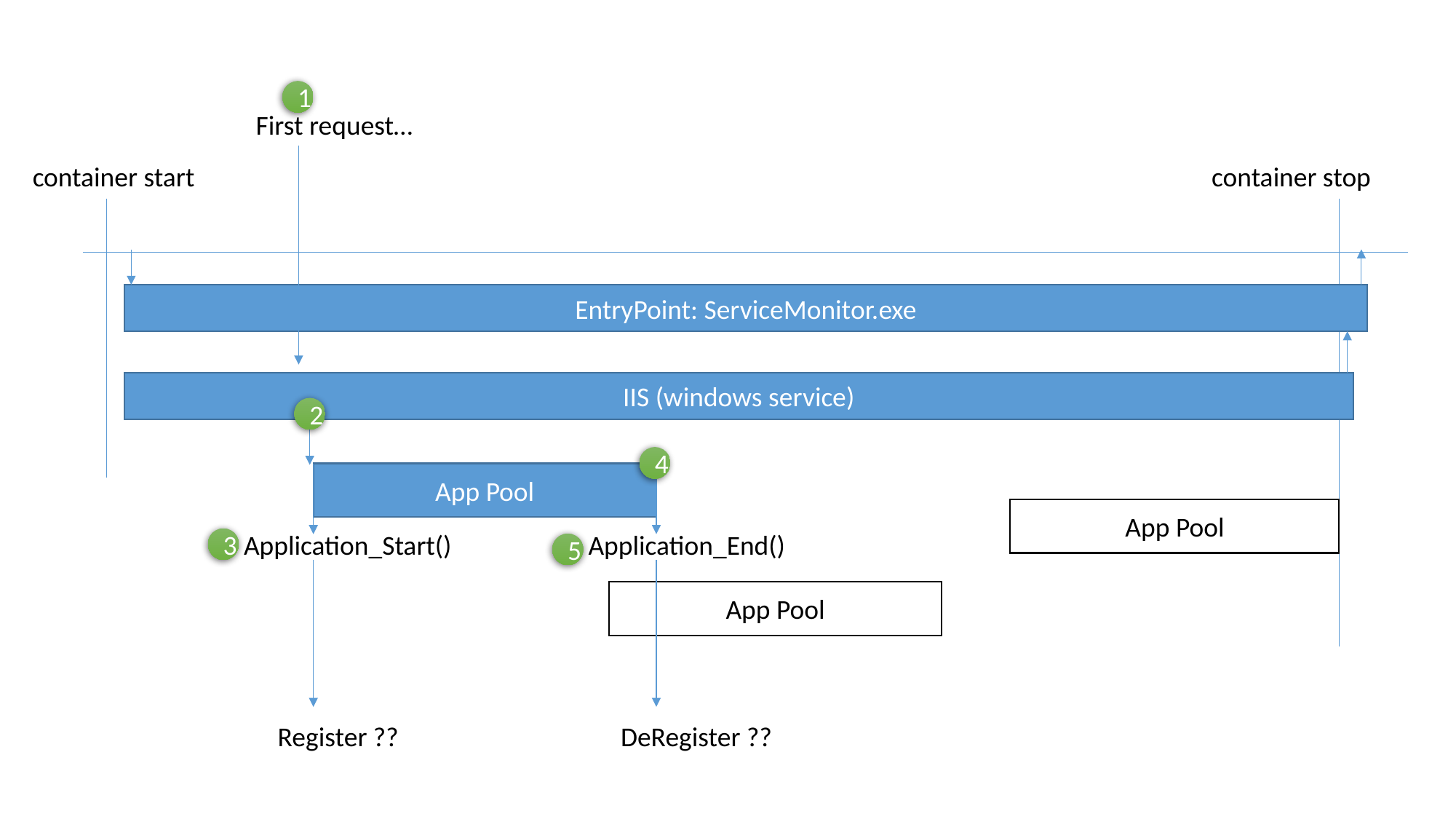

1
First request…
container start
container stop
EntryPoint: ServiceMonitor.exe
IIS (windows service)
2
4
App Pool
App Pool
Application_Start()
Application_End()
3
5
App Pool
Register ??
DeRegister ??